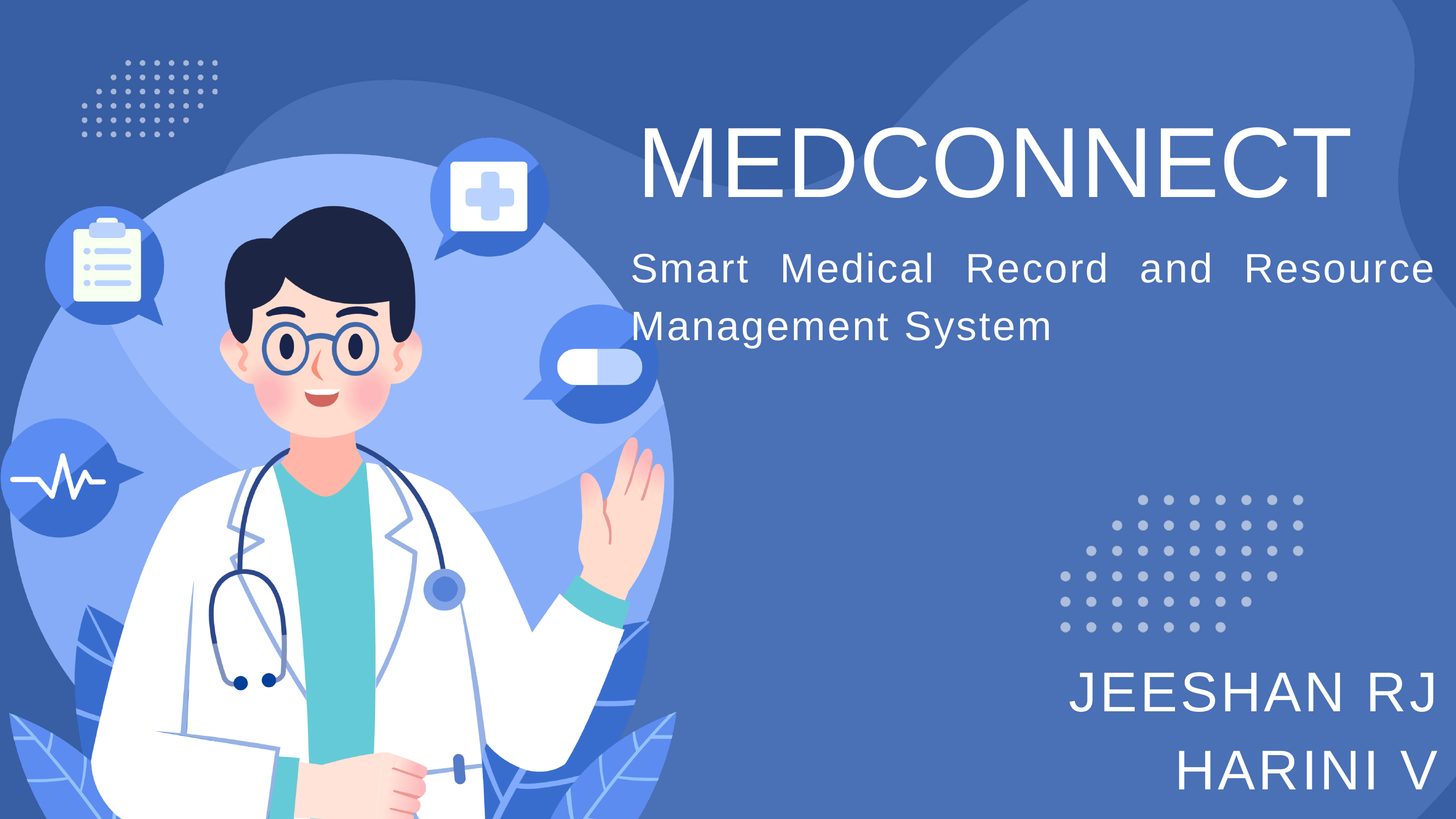

MEDCONNECT

Smart Medical Record and Resource Management System

JEESHAN RJ
HARINI V